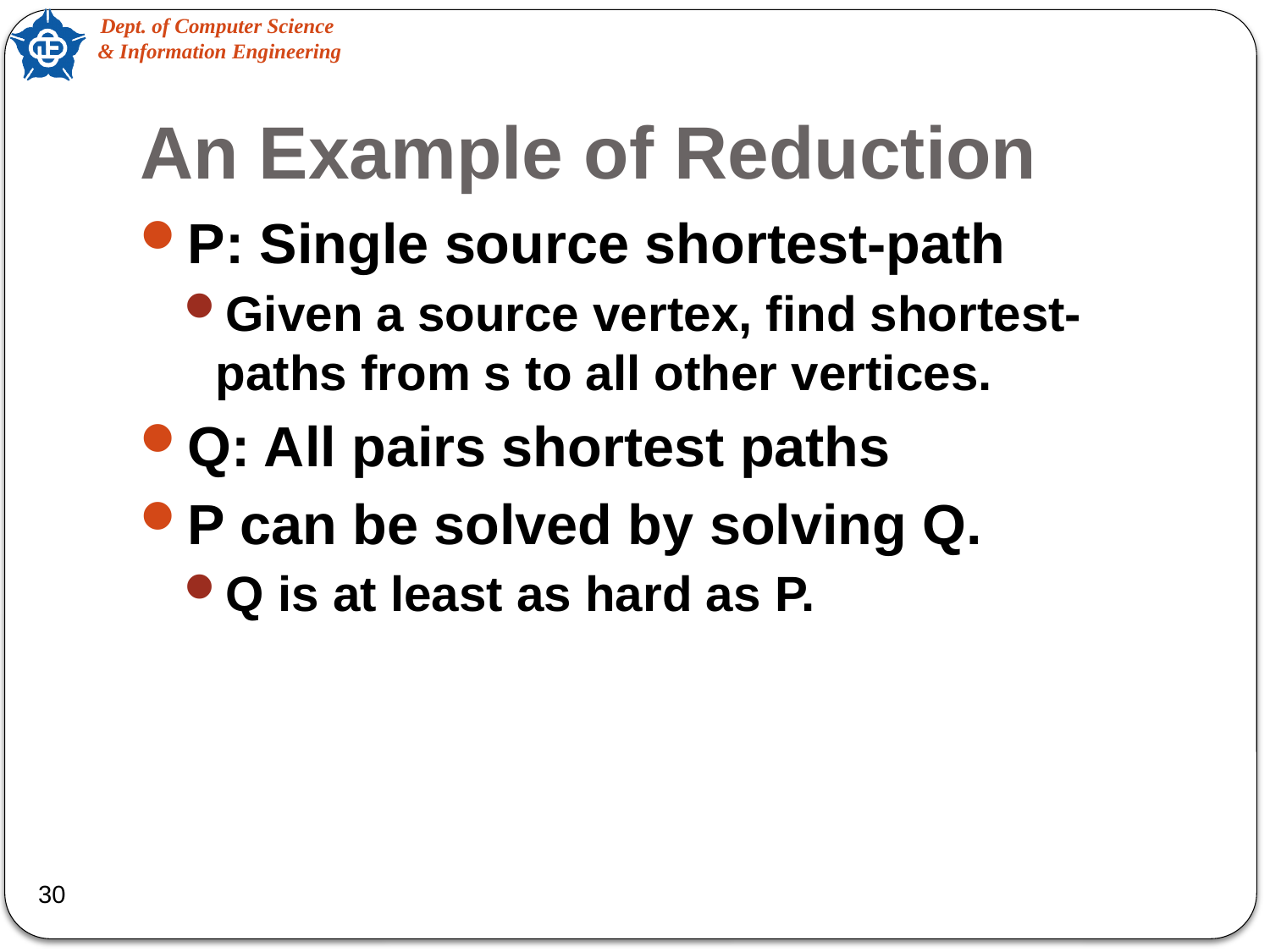

# An Example of Reduction
P: Single source shortest-path
Given a source vertex, find shortest-paths from s to all other vertices.
Q: All pairs shortest paths
P can be solved by solving Q.
Q is at least as hard as P.
30